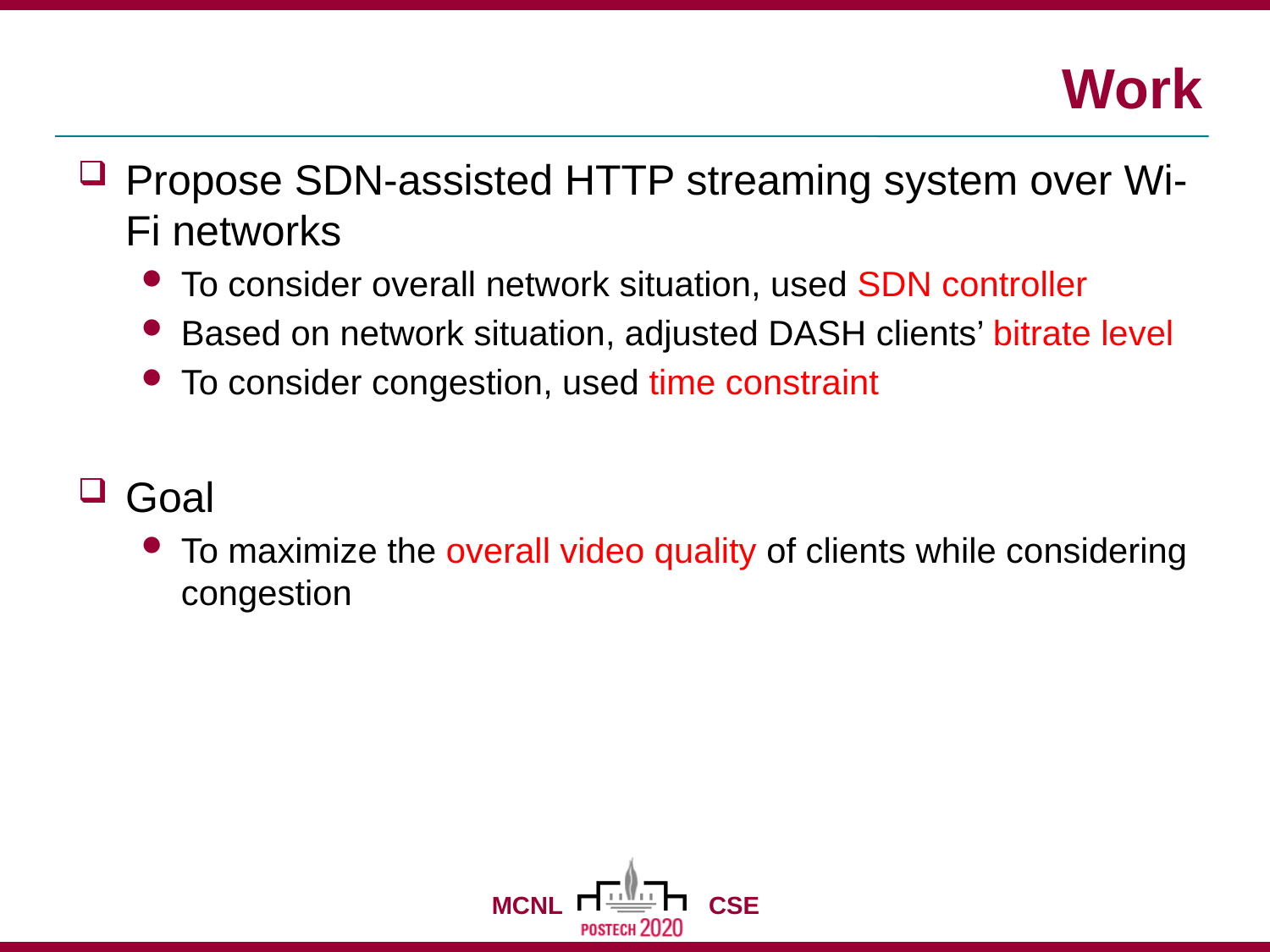

# Work
Propose SDN-assisted HTTP streaming system over Wi-Fi networks
To consider overall network situation, used SDN controller
Based on network situation, adjusted DASH clients’ bitrate level
To consider congestion, used time constraint

Goal
To maximize the overall video quality of clients while considering congestion